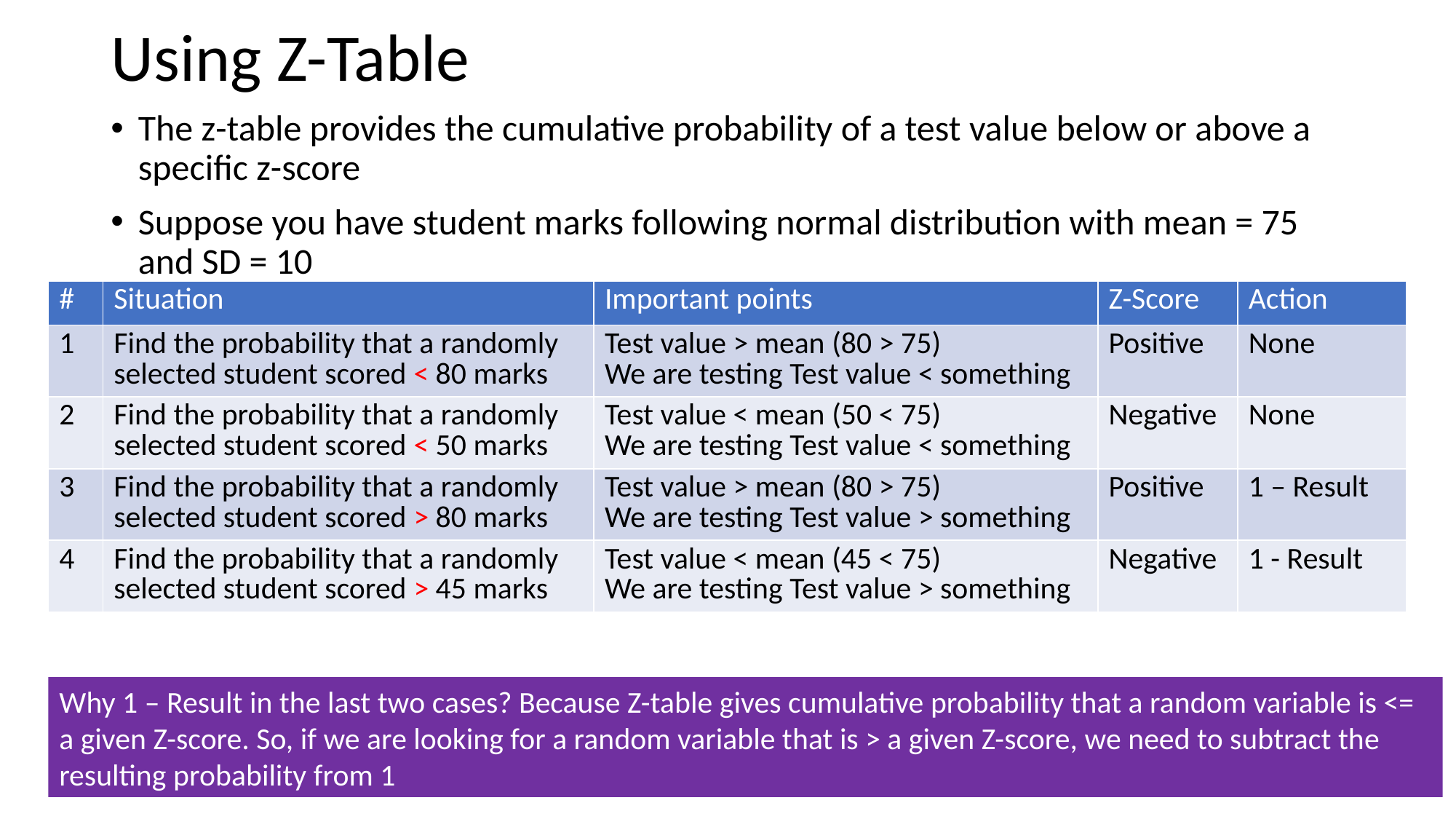

# Using Z-Table
The z-table provides the cumulative probability of a test value below or above a specific z-score
Suppose you have student marks following normal distribution with mean = 75 and SD = 10

| # | Situation | Important points | Z-Score | Action |
| --- | --- | --- | --- | --- |
| 1 | Find the probability that a randomly selected student scored < 80 marks | Test value > mean (80 > 75) We are testing Test value < something | Positive | None |
| 2 | Find the probability that a randomly selected student scored < 50 marks | Test value < mean (50 < 75) We are testing Test value < something | Negative | None |
| 3 | Find the probability that a randomly selected student scored > 80 marks | Test value > mean (80 > 75) We are testing Test value > something | Positive | 1 – Result |
| 4 | Find the probability that a randomly selected student scored > 45 marks | Test value < mean (45 < 75) We are testing Test value > something | Negative | 1 - Result |
Why 1 – Result in the last two cases? Because Z-table gives cumulative probability that a random variable is <= a given Z-score. So, if we are looking for a random variable that is > a given Z-score, we need to subtract the resulting probability from 1